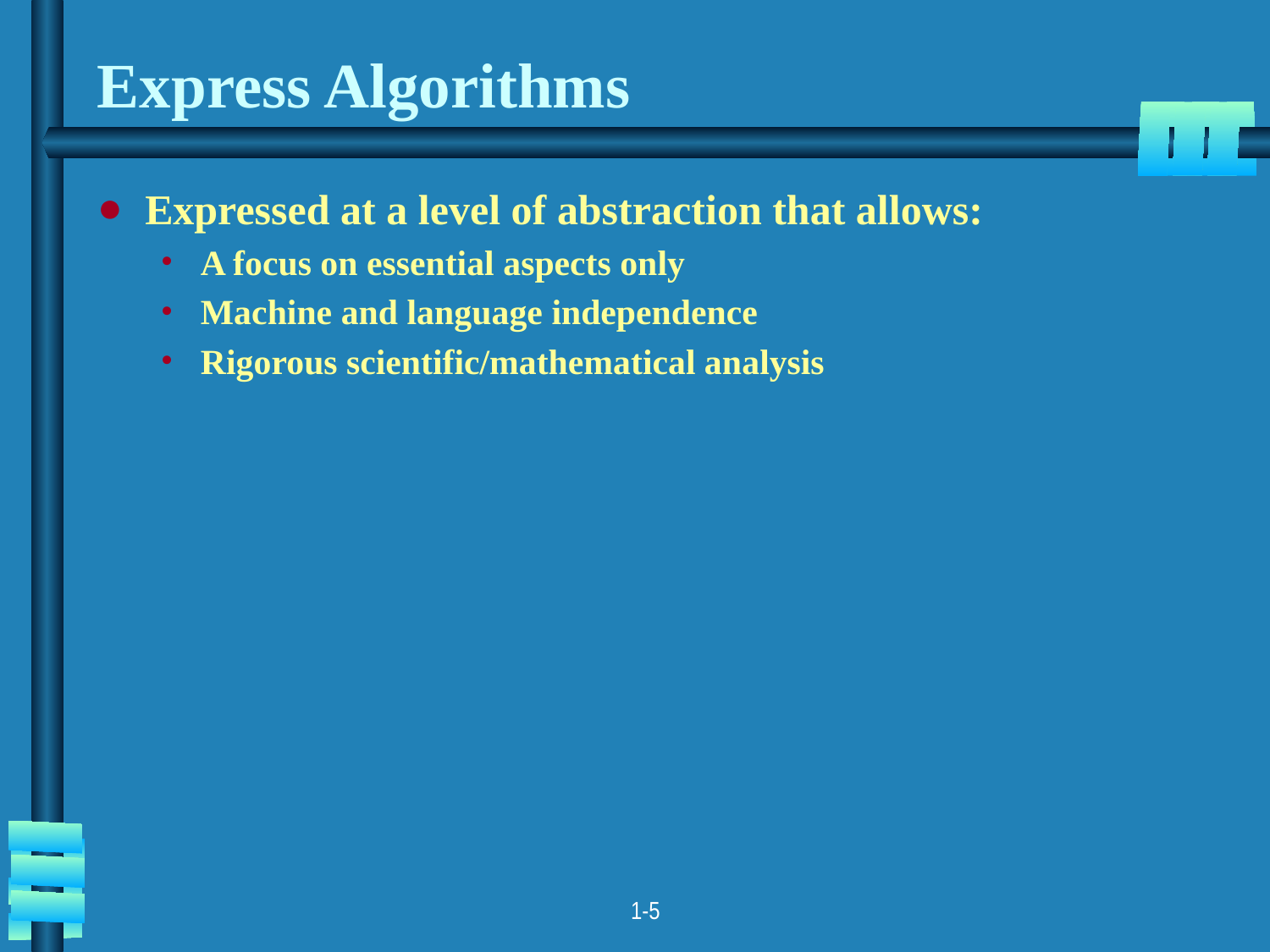

# Express Algorithms
Expressed at a level of abstraction that allows:
A focus on essential aspects only
Machine and language independence
Rigorous scientific/mathematical analysis

1-5